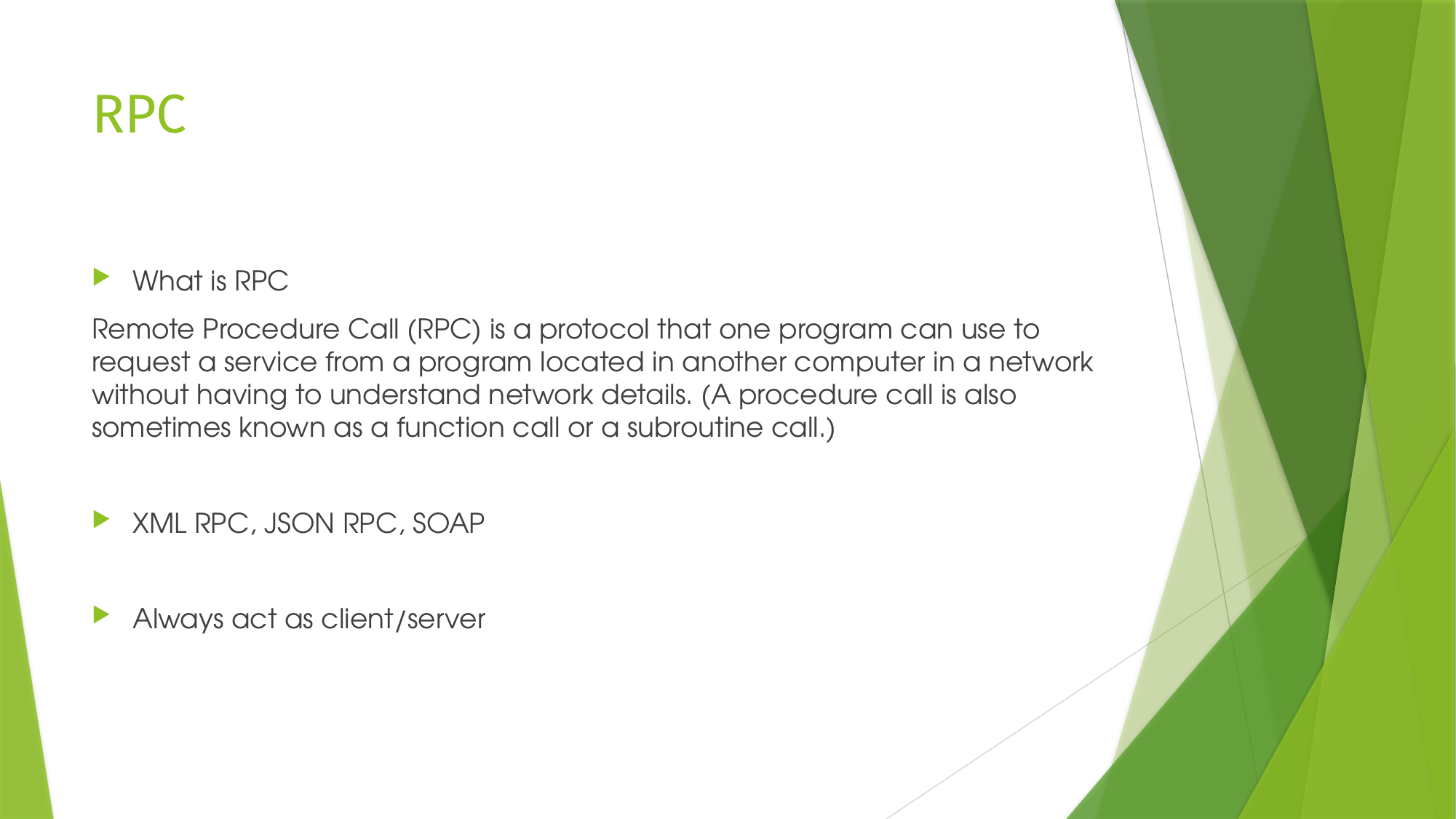

# RPC
What is RPC
Remote Procedure Call (RPC) is a protocol that one program can use to request a service from a program located in another computer in a network without having to understand network details. (A procedure call is also sometimes known as a function call or a subroutine call.)

XML RPC, JSON RPC, SOAP

Always act as client/server